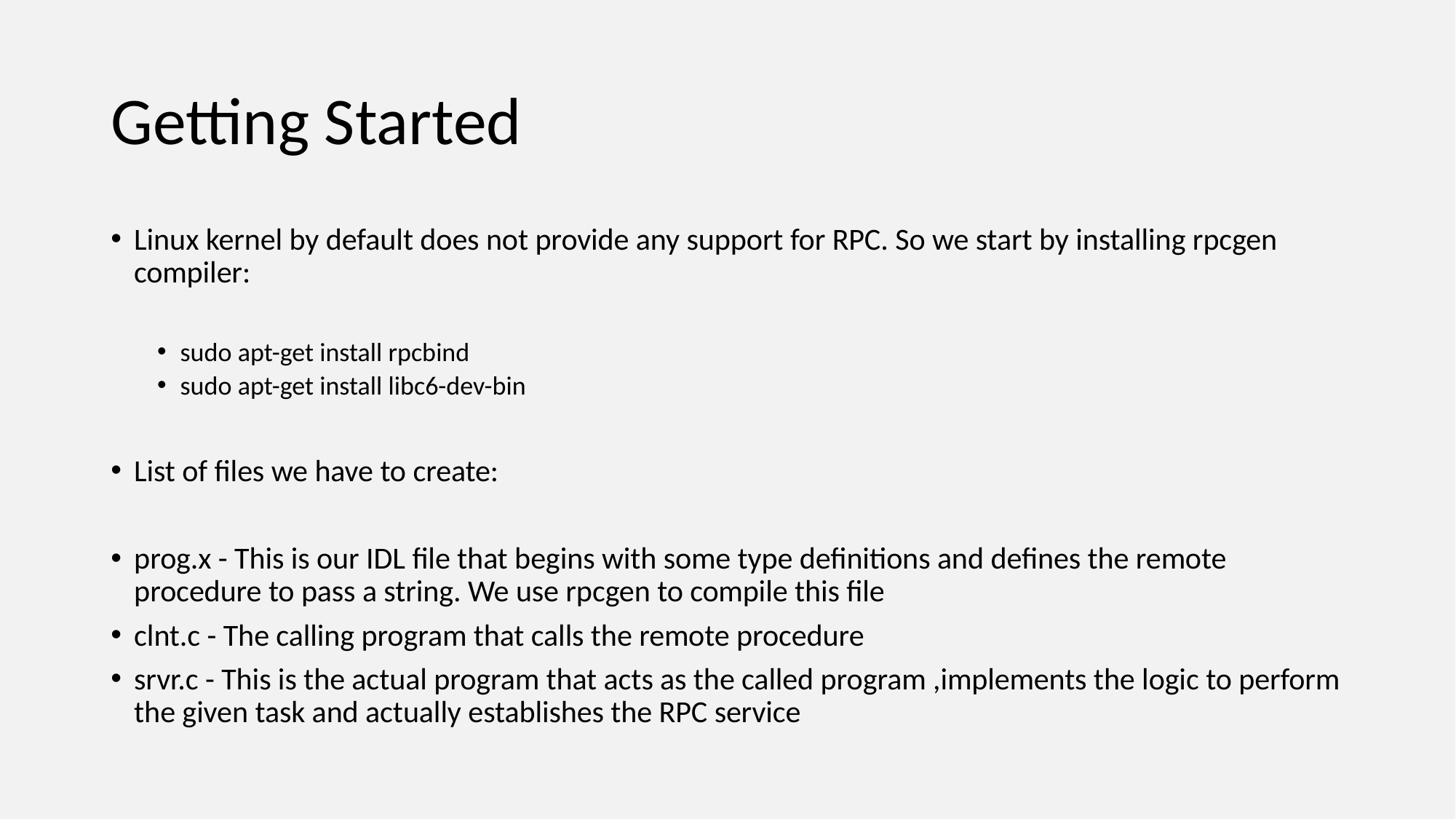

# Getting Started
Linux kernel by default does not provide any support for RPC. So we start by installing rpcgen compiler:

sudo apt-get install rpcbind
sudo apt-get install libc6-dev-bin

List of files we have to create:

prog.x - This is our IDL file that begins with some type definitions and defines the remote procedure to pass a string. We use rpcgen to compile this file
clnt.c - The calling program that calls the remote procedure
srvr.c - This is the actual program that acts as the called program ,implements the logic to perform the given task and actually establishes the RPC service